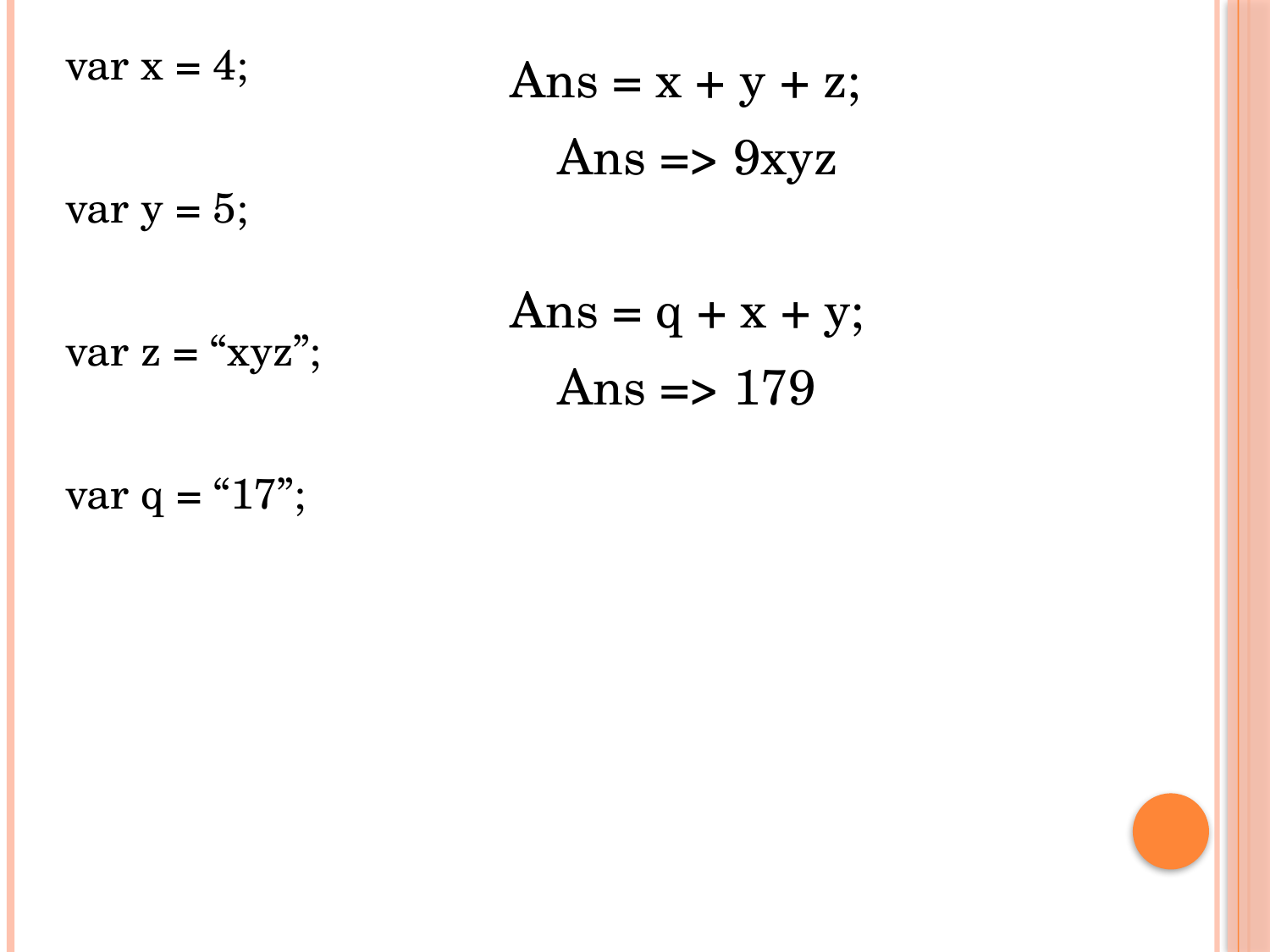

var x = 4;

var y = 5;

var z = “xyz”;

var q = “17”;

Ans = x + y + z;
	Ans => 9xyz

Ans = q + x + y;
	Ans => 179